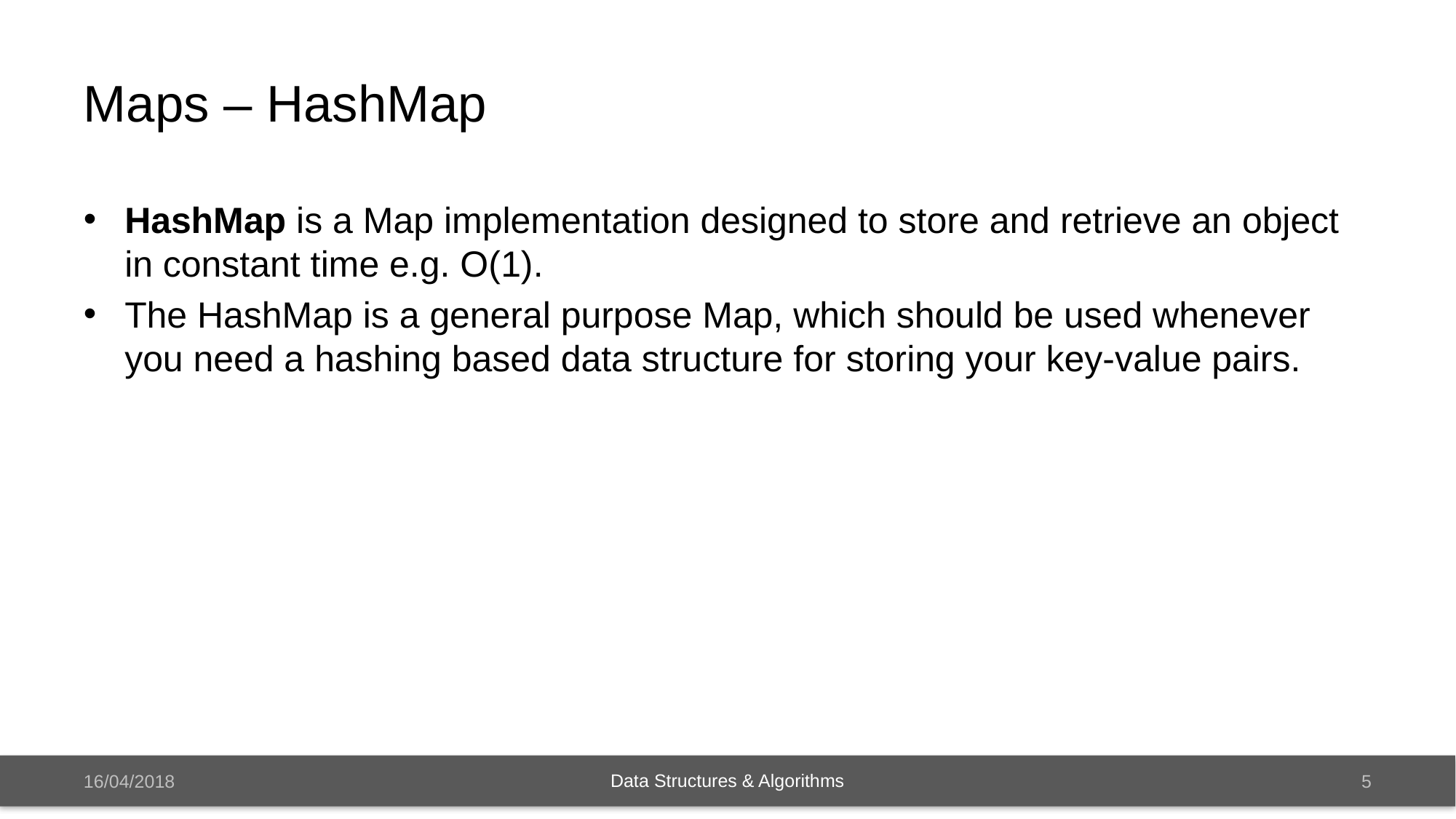

# Maps – HashMap
HashMap is a Map implementation designed to store and retrieve an object in constant time e.g. O(1).
The HashMap is a general purpose Map, which should be used whenever you need a hashing based data structure for storing your key-value pairs.

16/04/2018
5